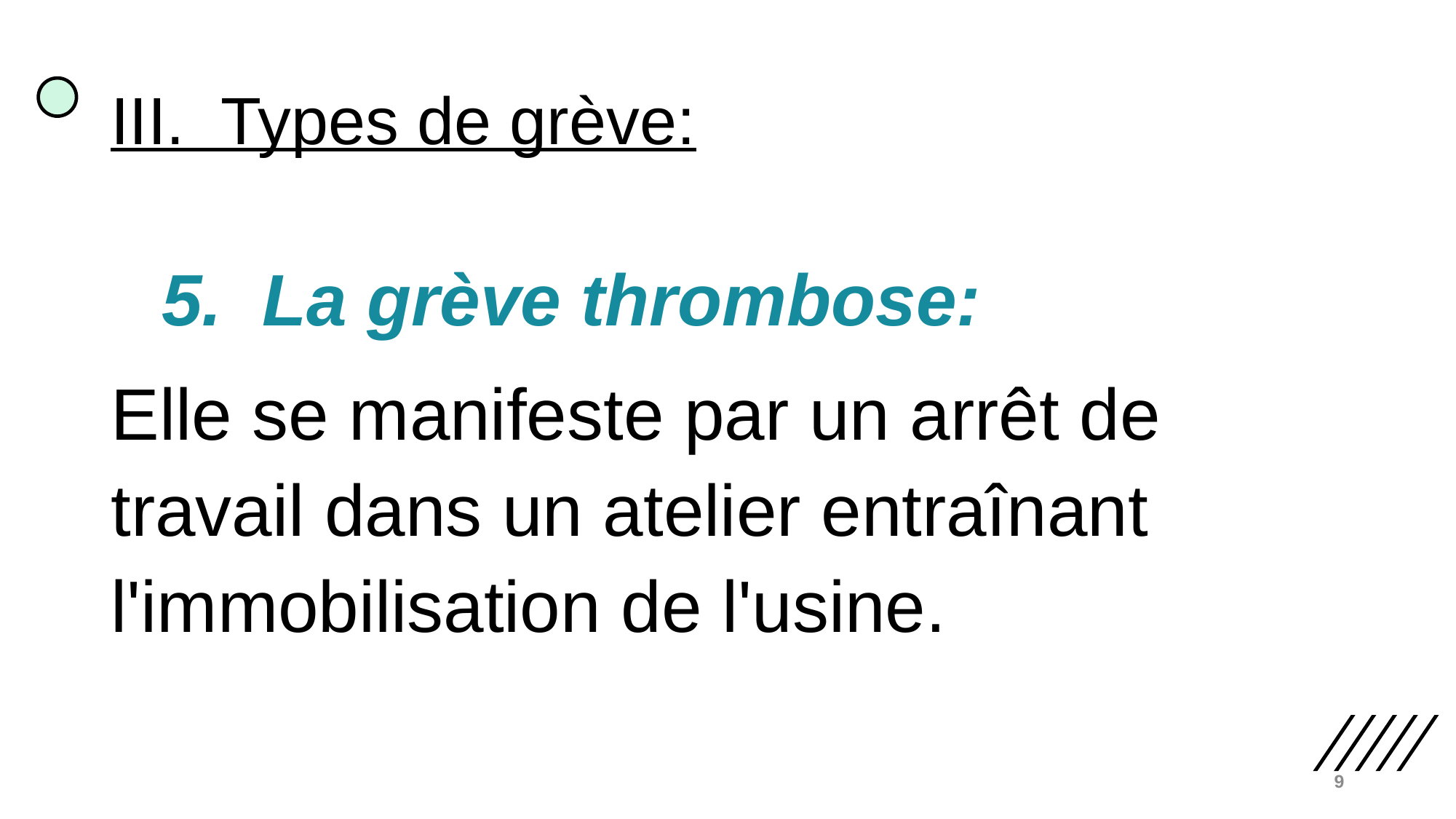

# III.  Types de grève:
  5.  La grève thrombose:
Elle se manifeste par un arrêt de travail dans un atelier entraînant l'immobilisation de l'usine.
9